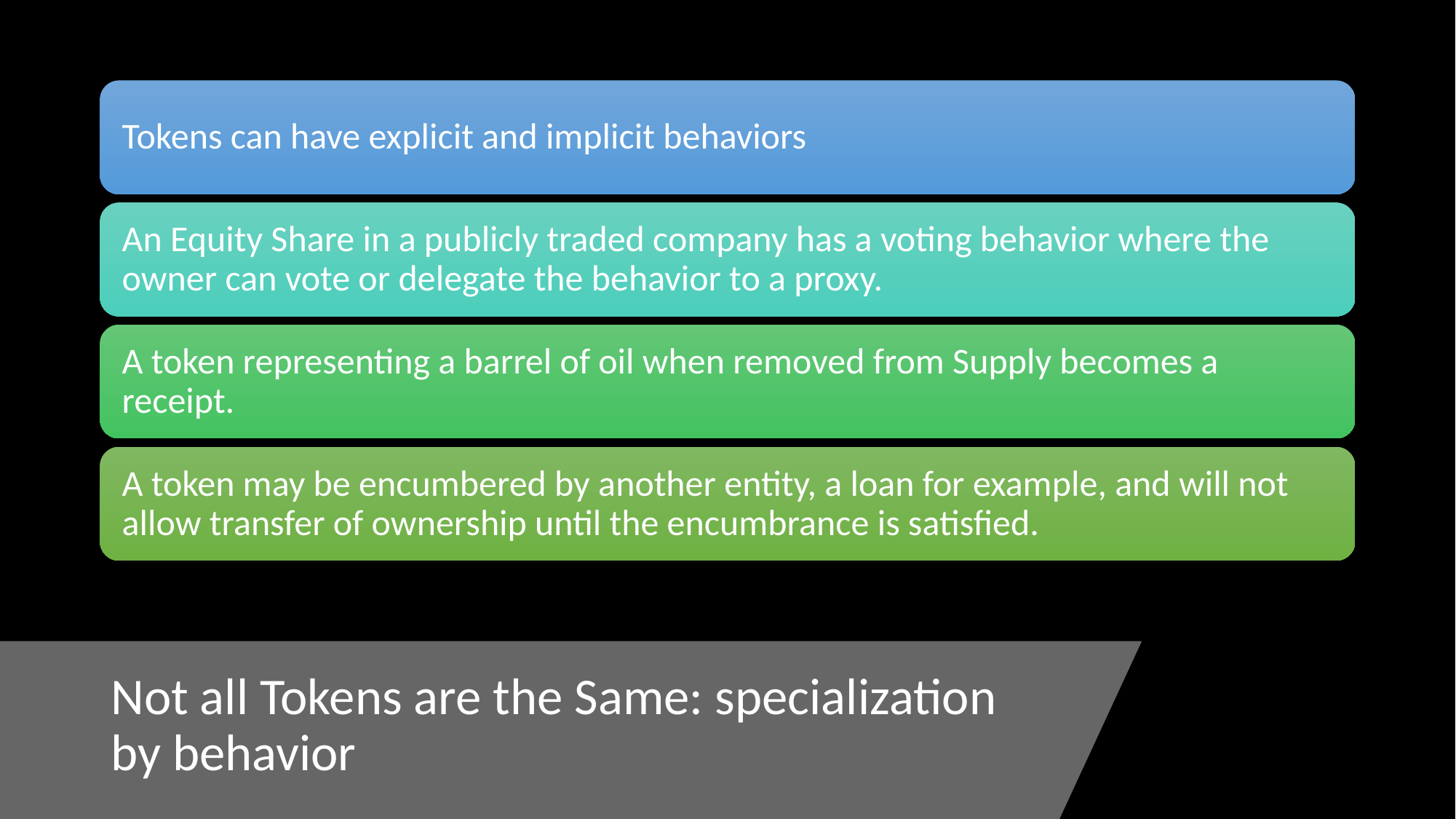

Tokens can have explicit and implicit behaviors
An Equity Share in a publicly traded company has a voting behavior where the owner can vote or delegate the behavior to a proxy.
A token representing a barrel of oil when removed from Supply becomes a receipt.
A token may be encumbered by another entity, a loan for example, and will not allow transfer of ownership until the encumbrance is satisfied.

# Not all Tokens are the Same: specialization by behavior